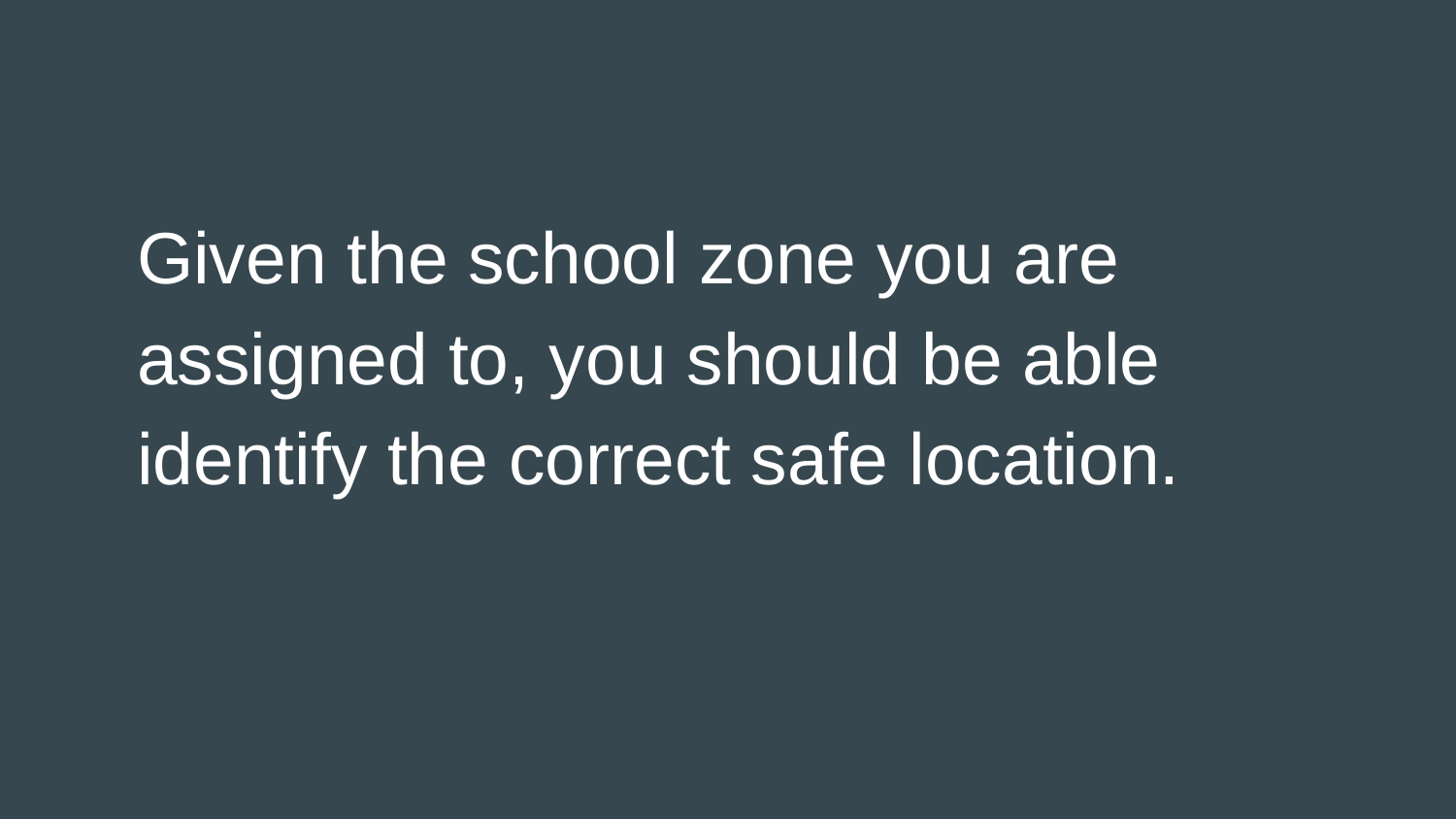

#
Given the school zone you are assigned to, you should be able identify the correct safe location.